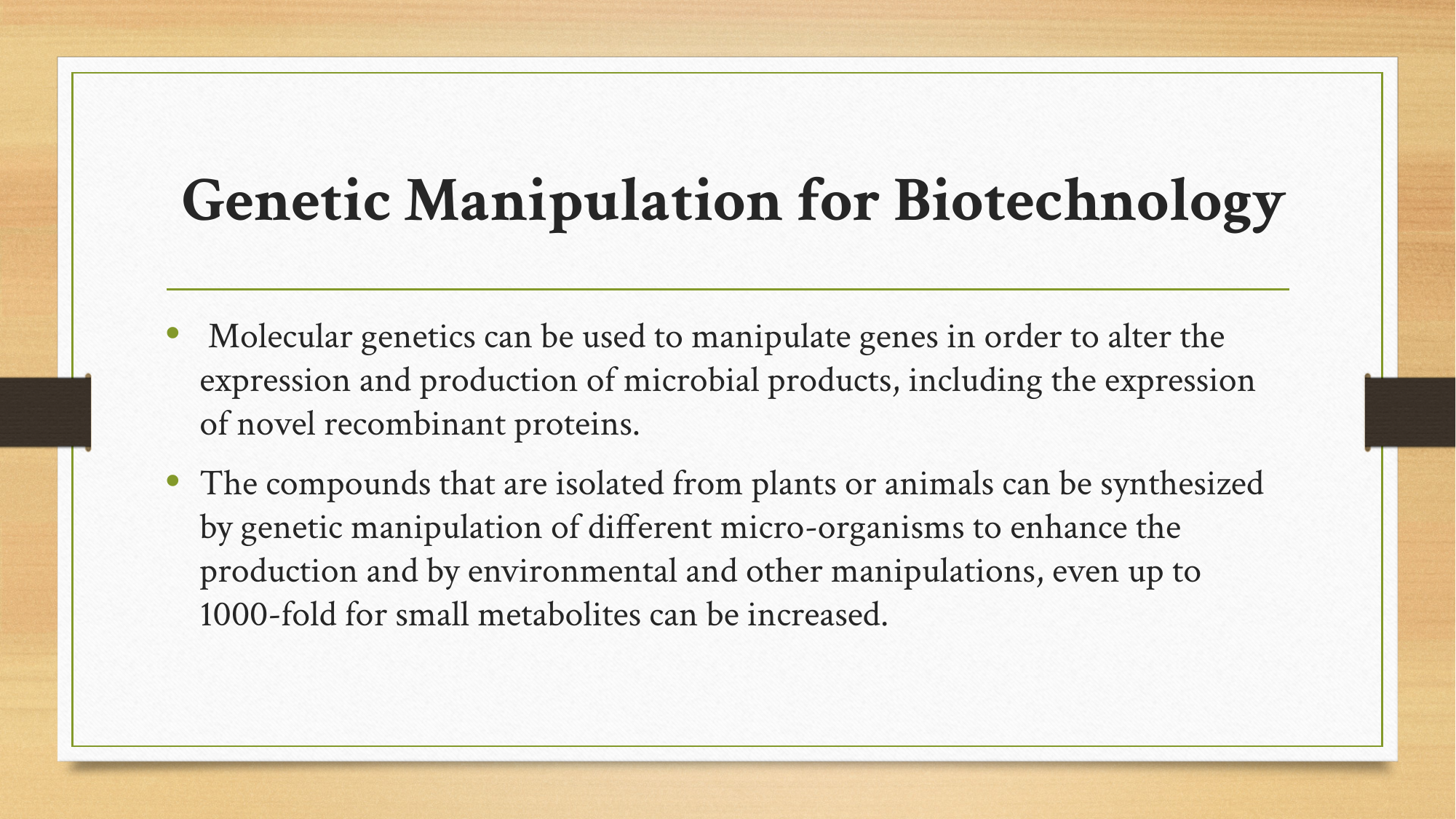

# Genetic Manipulation for Biotechnology
 Molecular genetics can be used to manipulate genes in order to alter the expression and production of microbial products, including the expression of novel recombinant proteins.
The compounds that are isolated from plants or animals can be synthesized by genetic manipulation of different micro-organisms to enhance the production and by environmental and other manipulations, even up to 1000-fold for small metabolites can be increased.